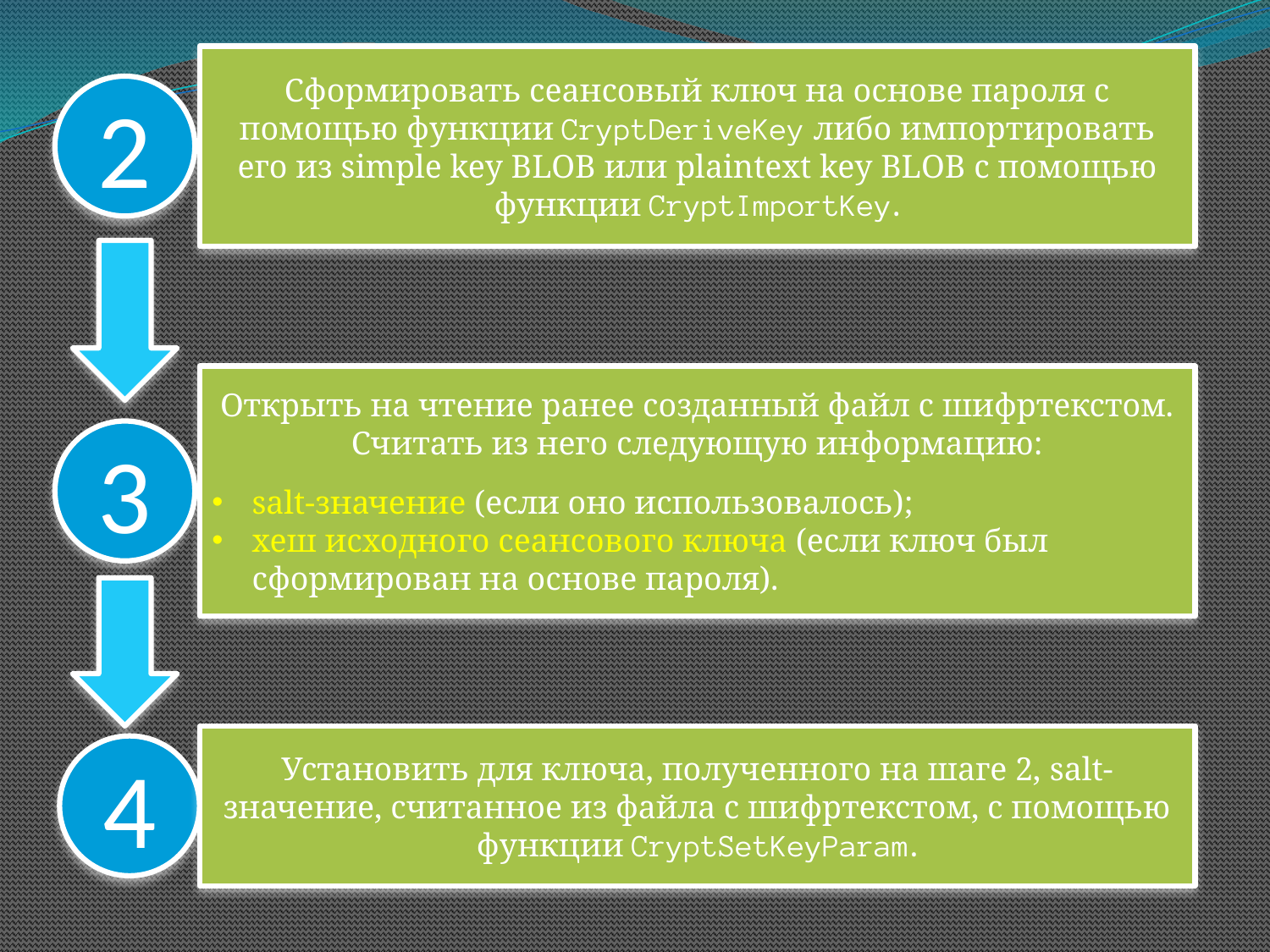

Сформировать сеансовый ключ на основе пароля с помощью функции CryptDeriveKey либо импортировать его из simple key BLOB или plaintext key BLOB с помощью функции CryptImportKey.
2

Открыть на чтение ранее созданный файл с шифртекстом.
Считать из него следующую информацию:
salt-значение (если оно использовалось);
хеш исходного сеансового ключа (если ключ был сформирован на основе пароля).
3

Установить для ключа, полученного на шаге 2, salt-значение, считанное из файла с шифртекстом, с помощью функции CryptSetKeyParam.
4